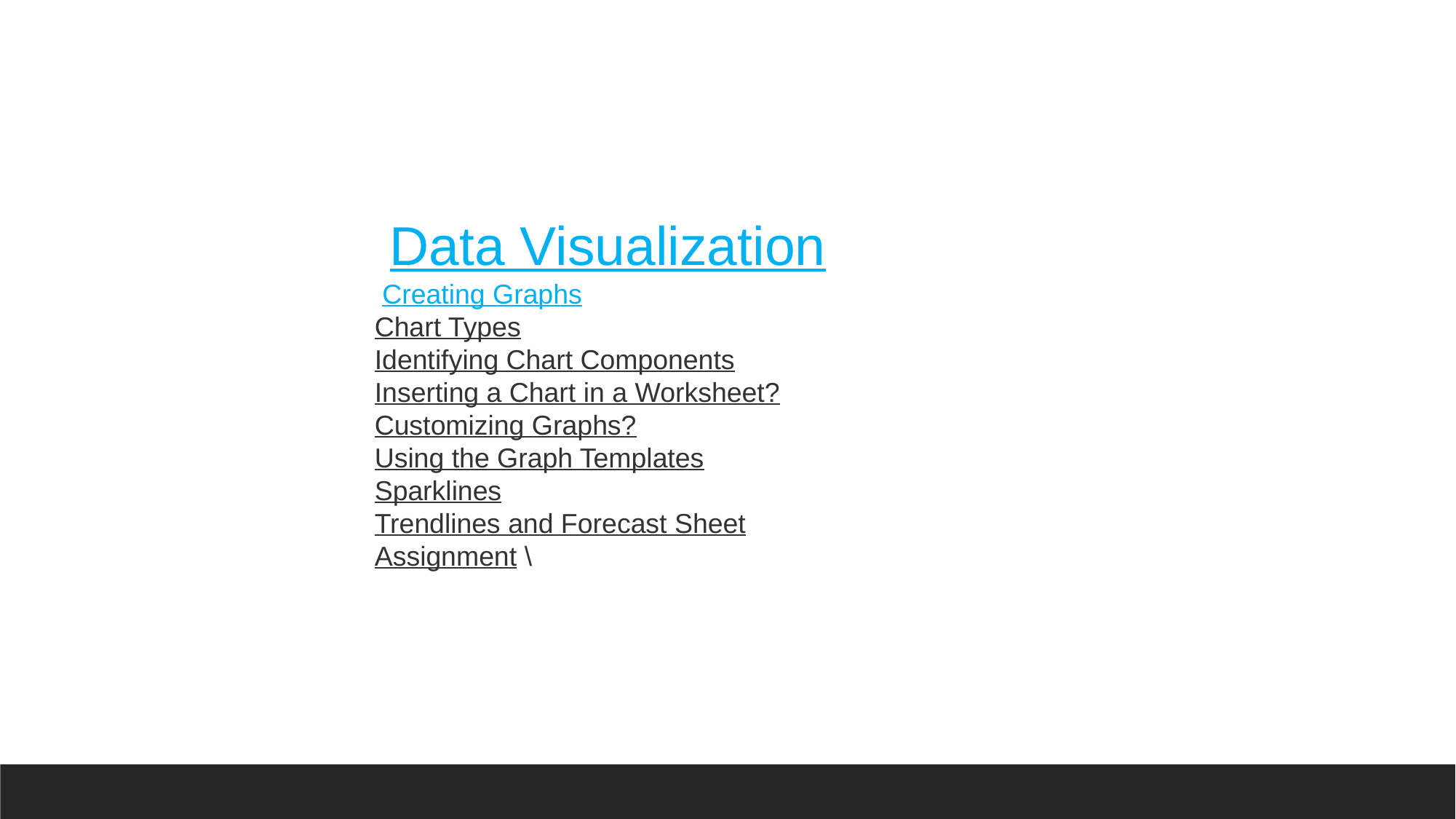

Data Visualization
 Creating Graphs
Chart Types
Identifying Chart Components
Inserting a Chart in a Worksheet?
Customizing Graphs?
Using the Graph Templates
Sparklines
Trendlines and Forecast Sheet
Assignment \